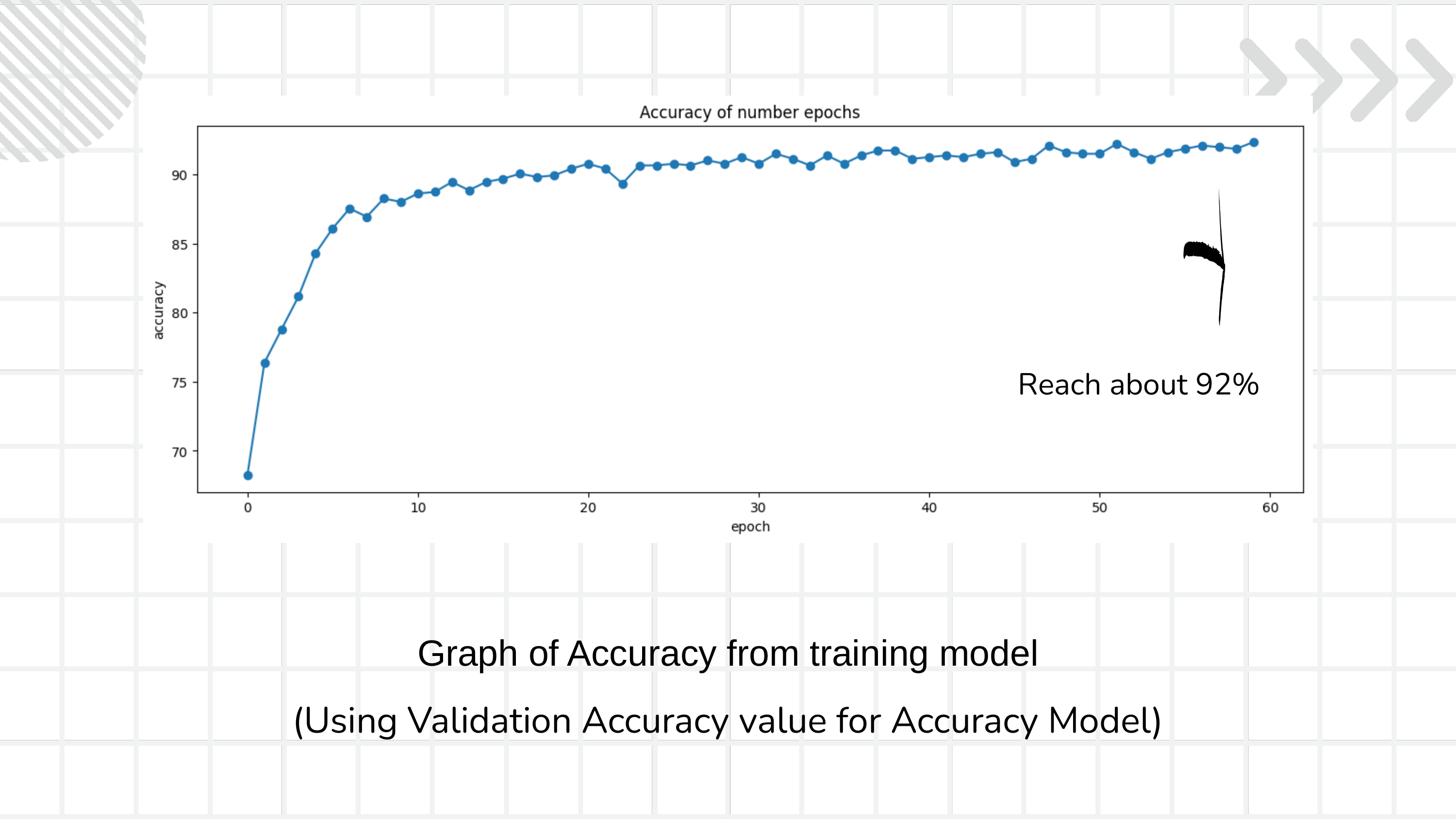

Reach about 92%

Graph of Accuracy from training model
(Using Validation Accuracy value for Accuracy Model)